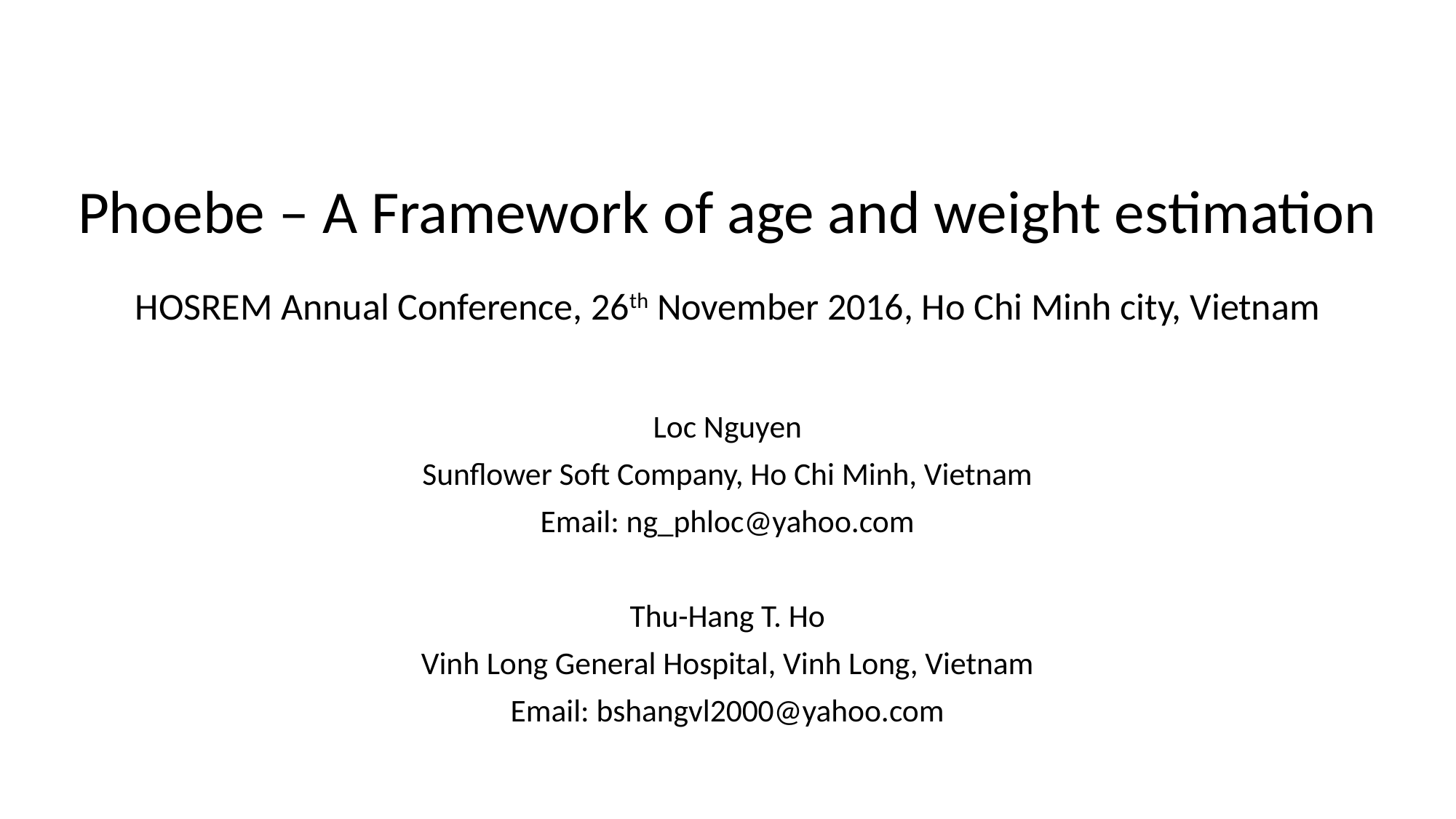

# Phoebe – A Framework of age and weight estimation HOSREM Annual Conference, 26th November 2016, Ho Chi Minh city, Vietnam
Loc Nguyen
Sunflower Soft Company, Ho Chi Minh, Vietnam
Email: ng_phloc@yahoo.com

Thu-Hang T. Ho
Vinh Long General Hospital, Vinh Long, Vietnam
Email: bshangvl2000@yahoo.com